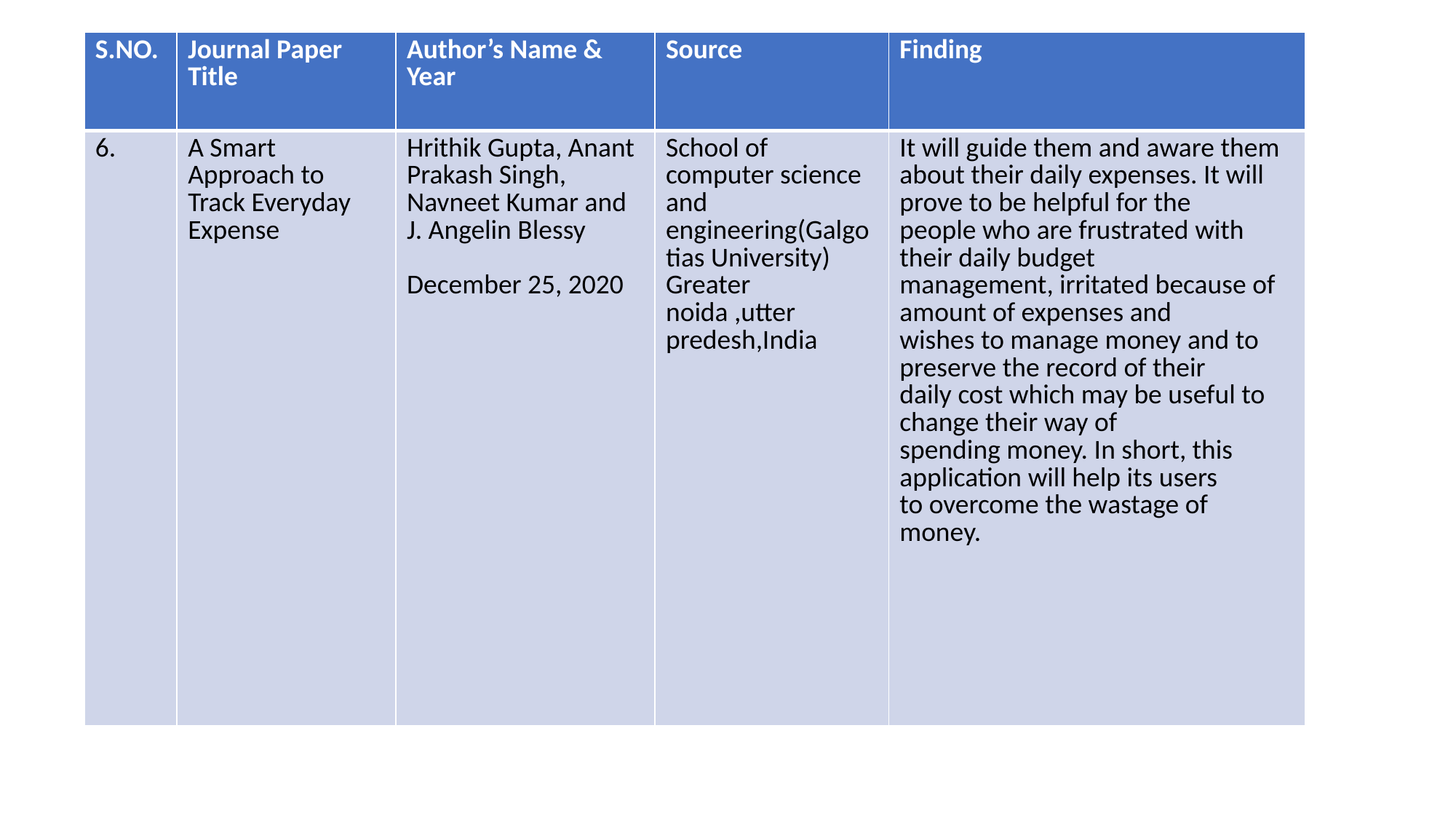

| S.NO. | Journal Paper Title | Author’s Name & Year | Source | Finding |
| --- | --- | --- | --- | --- |
| 6. | A Smart Approach to Track Everyday Expense | Hrithik Gupta, Anant Prakash Singh, Navneet Kumar and J. Angelin Blessy December 25, 2020 | School of computer science and engineering(Galgotias University) Greater noida ,utter predesh,India | It will guide them and aware them about their daily expenses. It will prove to be helpful for the people who are frustrated with their daily budget management, irritated because of amount of expenses and wishes to manage money and to preserve the record of their daily cost which may be useful to change their way of spending money. In short, this application will help its users to overcome the wastage of money. |